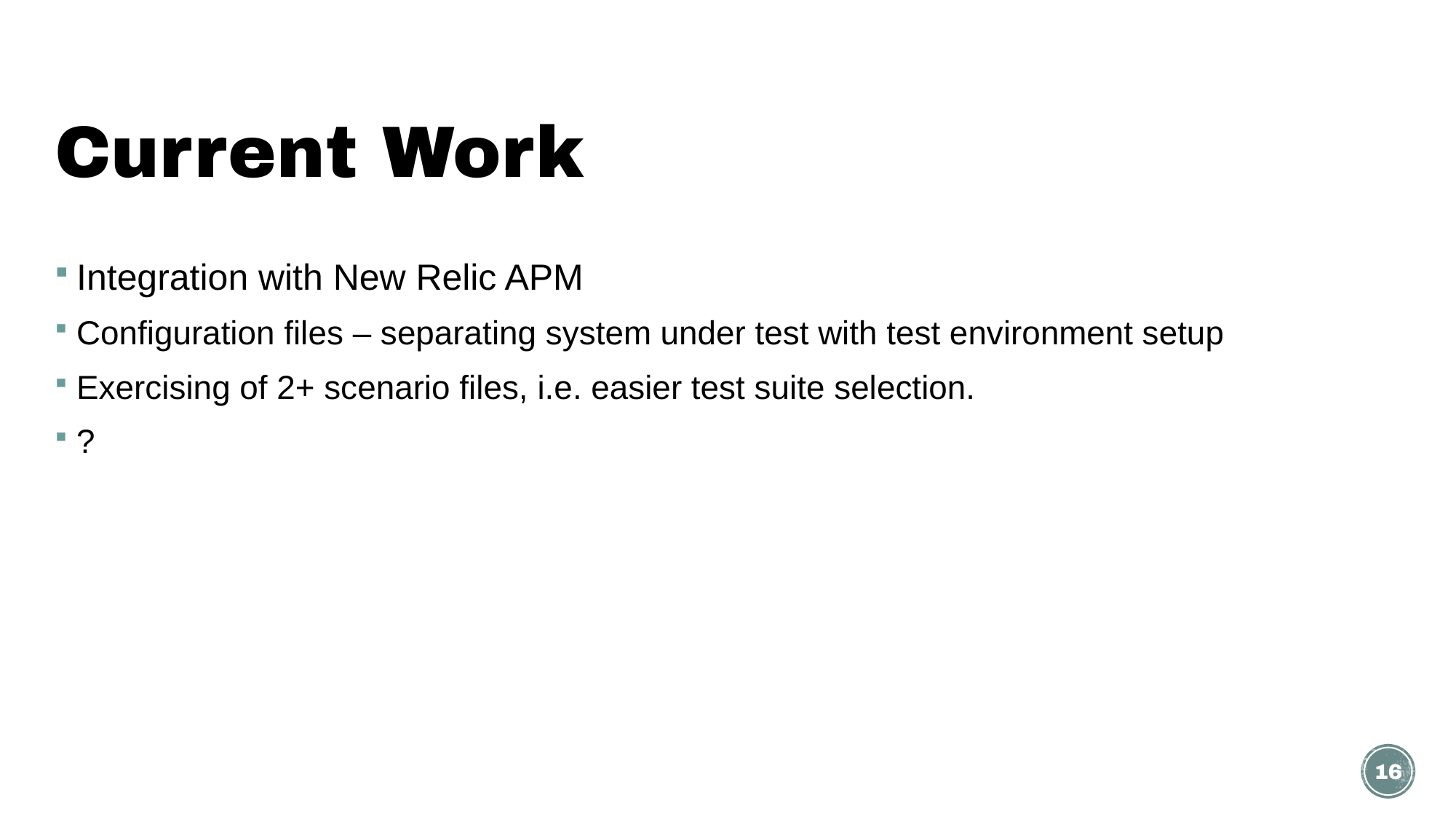

# Current Work
Integration with New Relic APM
Configuration files – separating system under test with test environment setup
Exercising of 2+ scenario files, i.e. easier test suite selection.
?
16